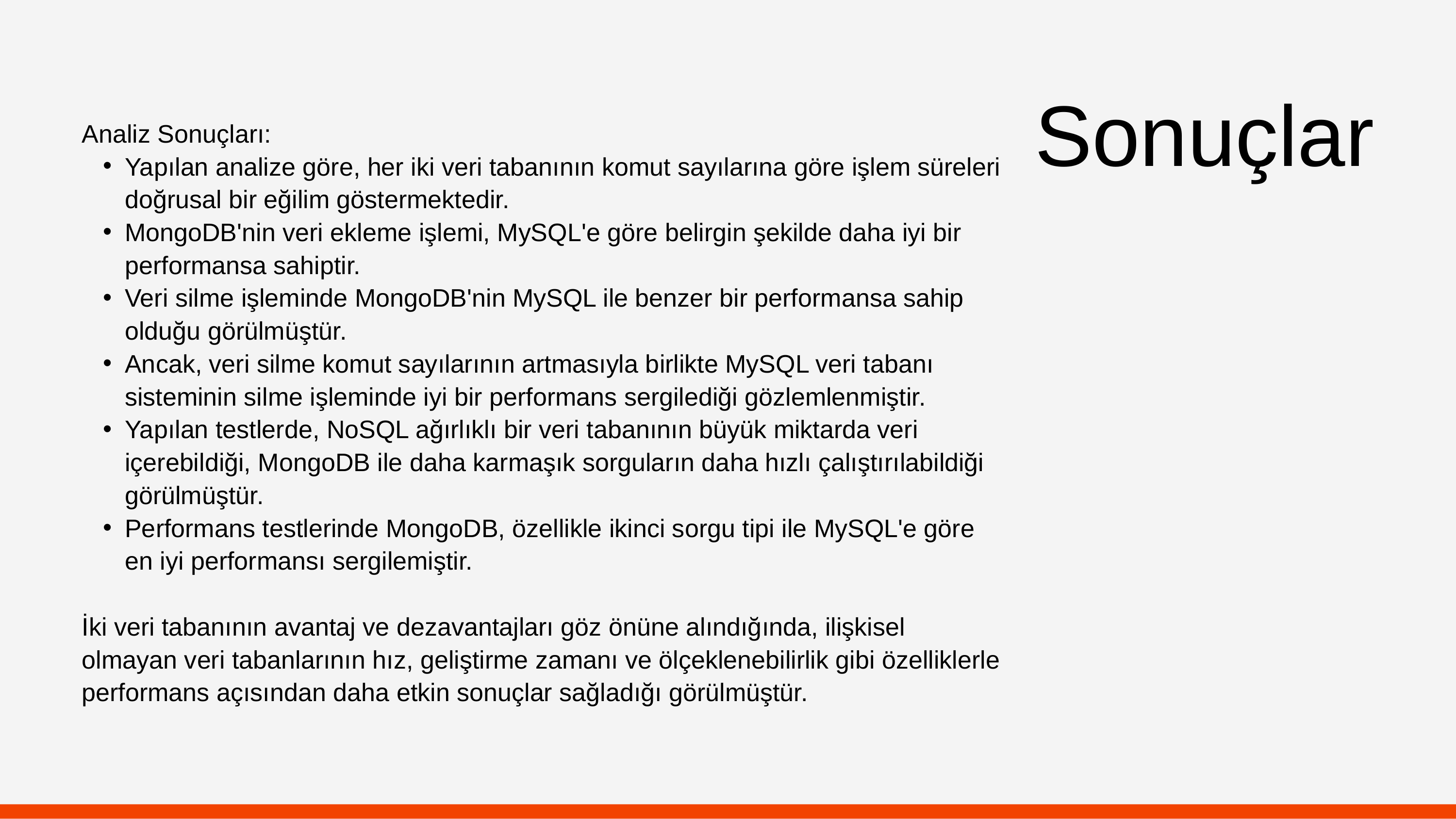

Sonuçlar
Analiz Sonuçları:
Yapılan analize göre, her iki veri tabanının komut sayılarına göre işlem süreleri doğrusal bir eğilim göstermektedir.
MongoDB'nin veri ekleme işlemi, MySQL'e göre belirgin şekilde daha iyi bir performansa sahiptir.
Veri silme işleminde MongoDB'nin MySQL ile benzer bir performansa sahip olduğu görülmüştür.
Ancak, veri silme komut sayılarının artmasıyla birlikte MySQL veri tabanı sisteminin silme işleminde iyi bir performans sergilediği gözlemlenmiştir.
Yapılan testlerde, NoSQL ağırlıklı bir veri tabanının büyük miktarda veri içerebildiği, MongoDB ile daha karmaşık sorguların daha hızlı çalıştırılabildiği görülmüştür.
Performans testlerinde MongoDB, özellikle ikinci sorgu tipi ile MySQL'e göre en iyi performansı sergilemiştir.

İki veri tabanının avantaj ve dezavantajları göz önüne alındığında, ilişkisel olmayan veri tabanlarının hız, geliştirme zamanı ve ölçeklenebilirlik gibi özelliklerle performans açısından daha etkin sonuçlar sağladığı görülmüştür.